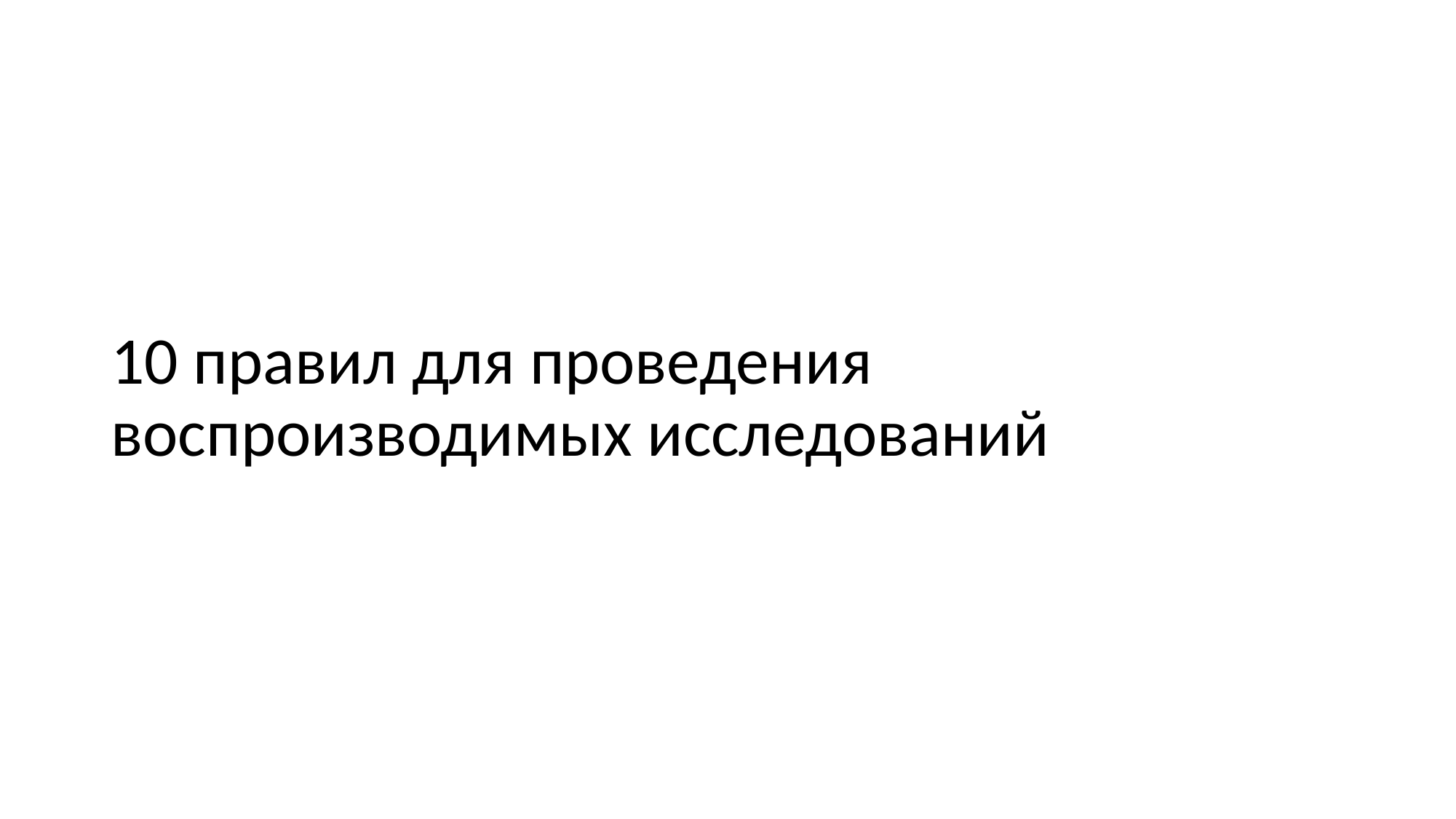

# 10 правил для проведения воспроизводимых исследований